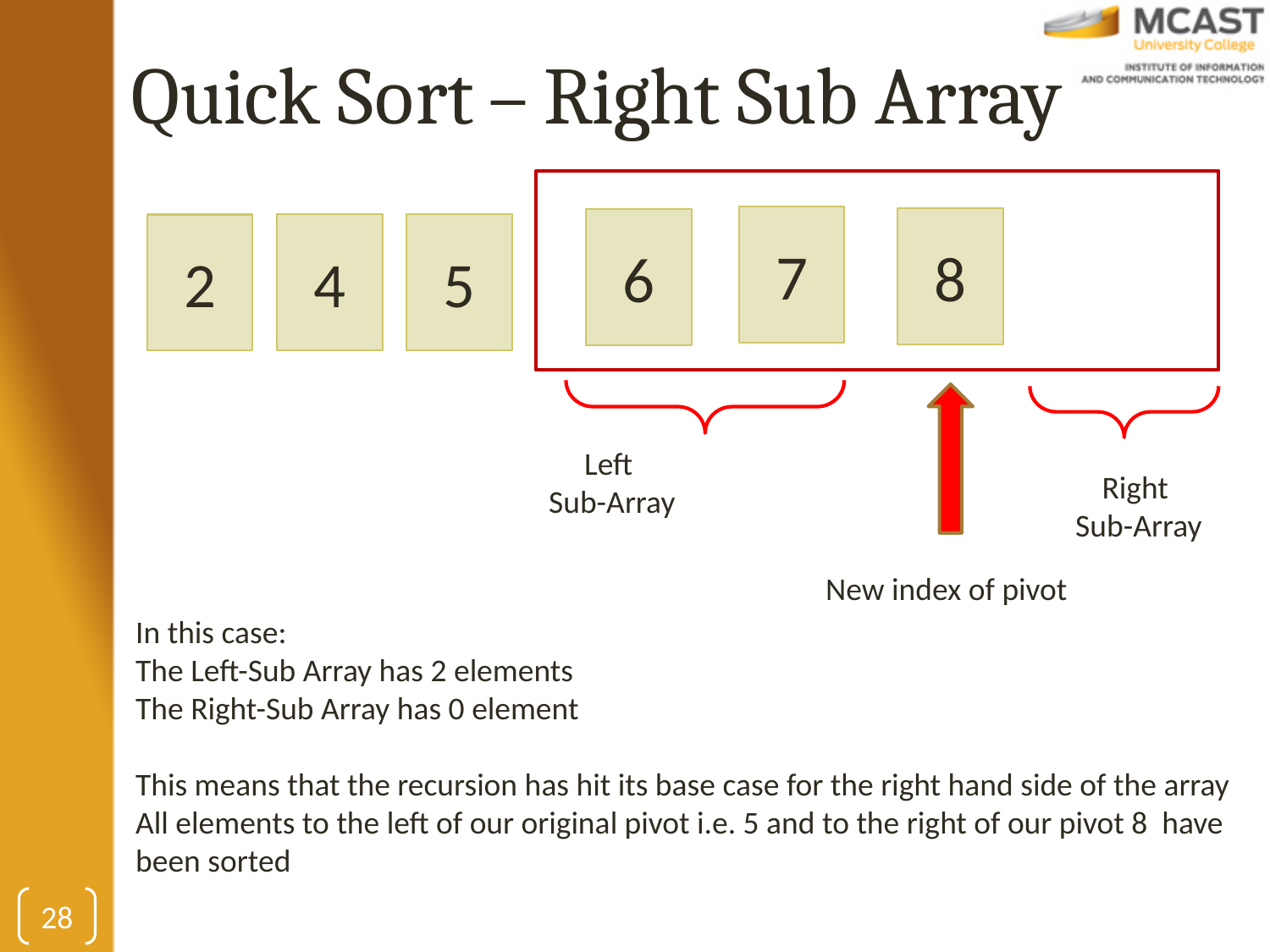

# Quick Sort – Right Sub Array

7
8
6
4
5
2

Left
 Sub-Array
Right
Sub-Array
New index of pivot
In this case:
The Left-Sub Array has 2 elements
The Right-Sub Array has 0 element

This means that the recursion has hit its base case for the right hand side of the array
All elements to the left of our original pivot i.e. 5 and to the right of our pivot 8  have been sorted

28